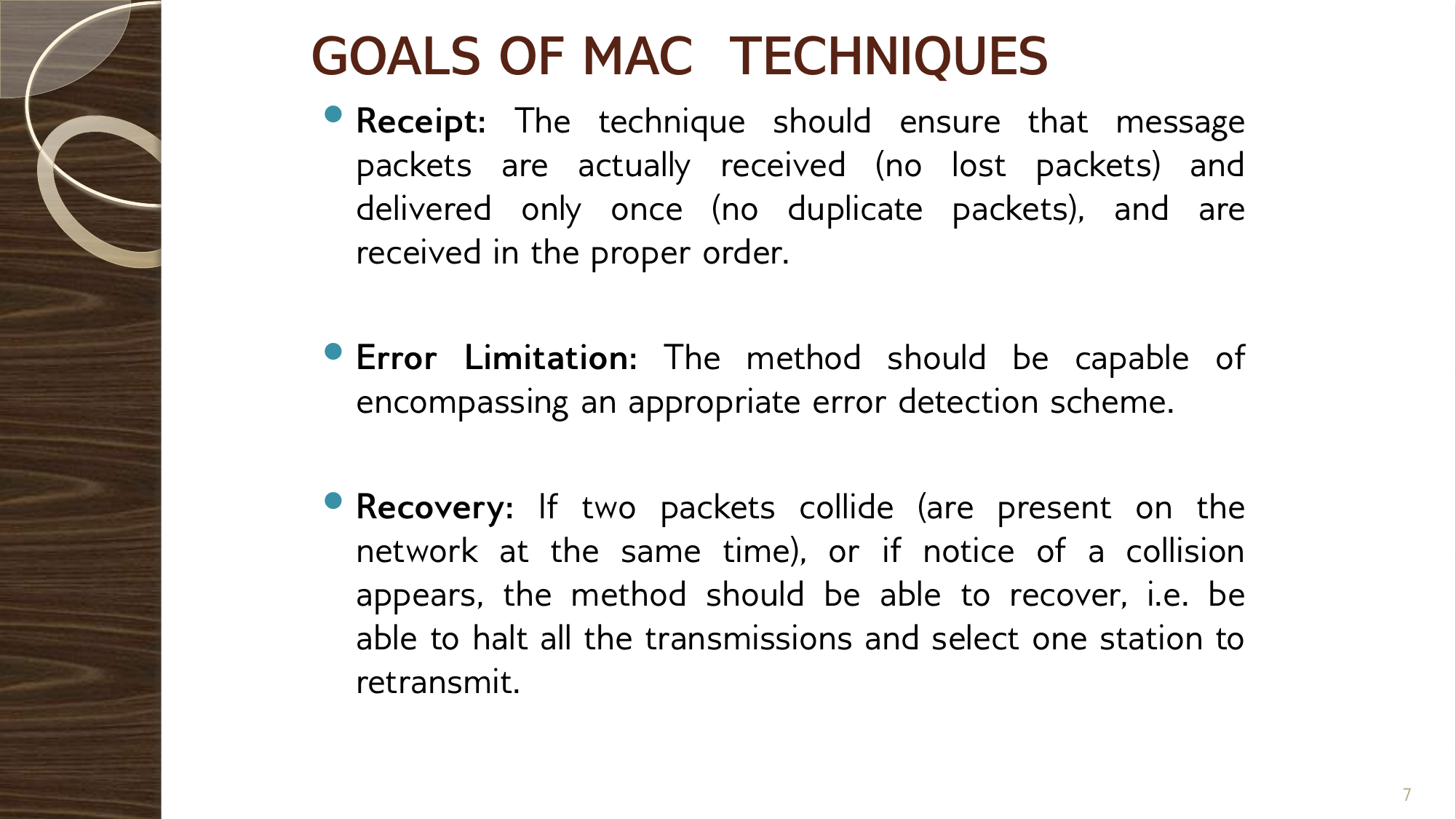

GOALS OF MAC  TECHNIQUES
Receipt: The technique should ensure that message packets are actually received (no lost packets) and delivered only once (no duplicate packets), and are received in the proper order.

Error Limitation: The method should be capable of encompassing an appropriate error detection scheme.

Recovery: If two packets collide (are present on the network at the same time), or if notice of a collision appears, the method should be able to recover, i.e. be able to halt all the transmissions and select one station to retransmit.
7